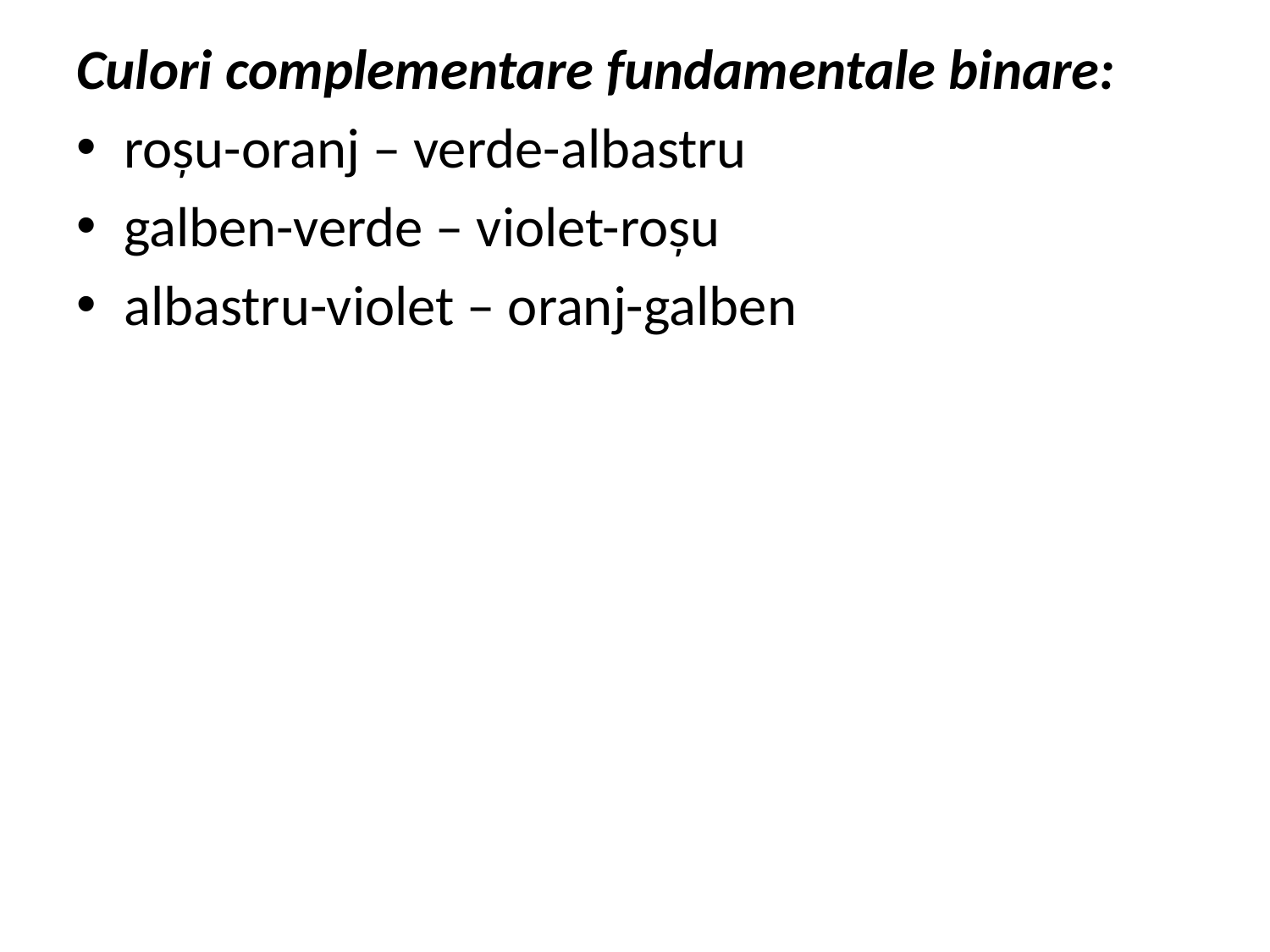

Culori complementare fundamentale binare:
roșu-oranj – verde-albastru
galben-verde – violet-roșu
albastru-violet – oranj-galben